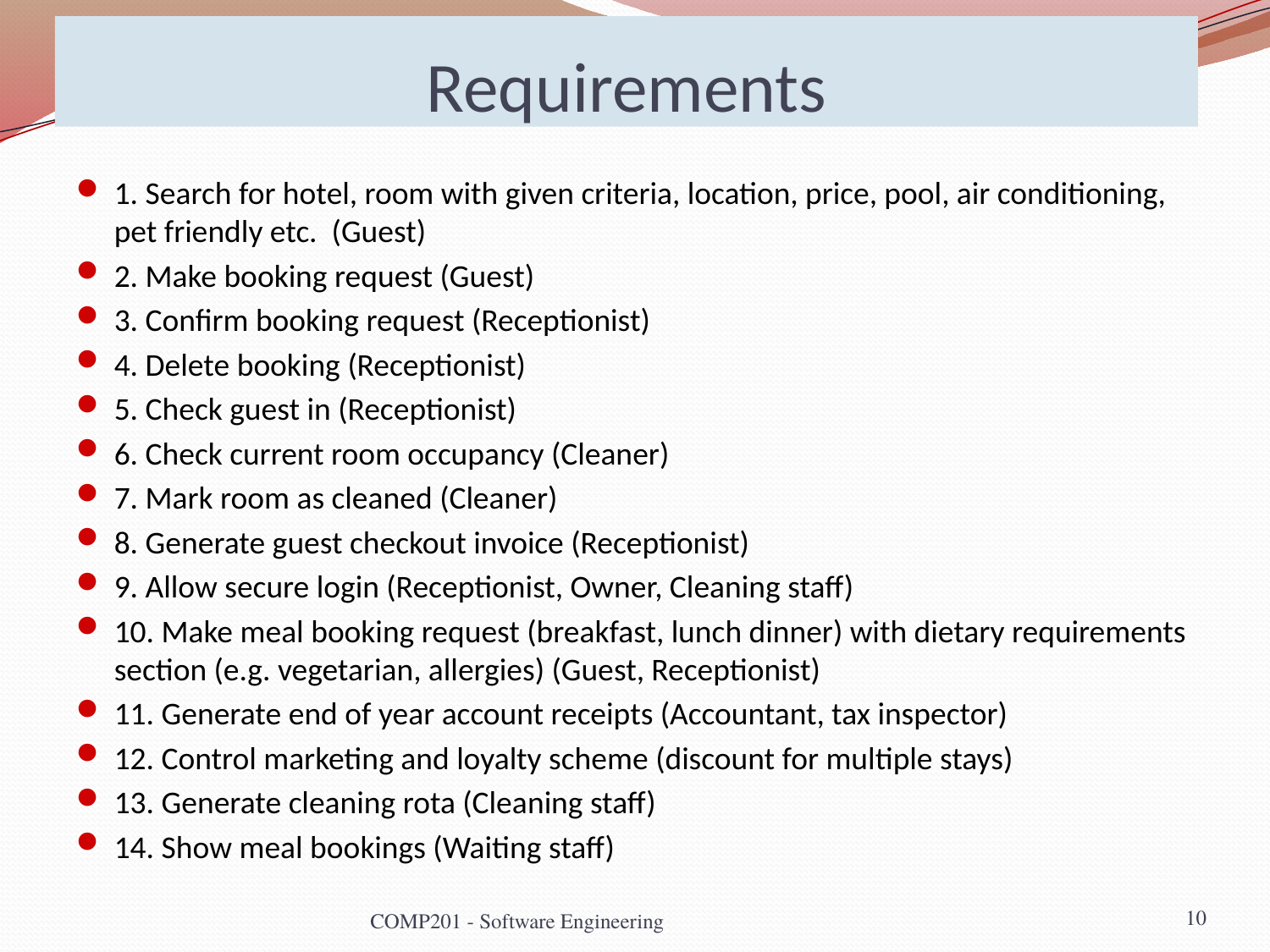

# Requirements
1. Search for hotel, room with given criteria, location, price, pool, air conditioning, pet friendly etc.  (Guest)
2. Make booking request (Guest)
3. Confirm booking request (Receptionist)
4. Delete booking (Receptionist)
5. Check guest in (Receptionist)
6. Check current room occupancy (Cleaner)
7. Mark room as cleaned (Cleaner)
8. Generate guest checkout invoice (Receptionist)
9. Allow secure login (Receptionist, Owner, Cleaning staff)
10. Make meal booking request (breakfast, lunch dinner) with dietary requirements section (e.g. vegetarian, allergies) (Guest, Receptionist)
11. Generate end of year account receipts (Accountant, tax inspector)
12. Control marketing and loyalty scheme (discount for multiple stays)
13. Generate cleaning rota (Cleaning staff)
14. Show meal bookings (Waiting staff)
COMP201 - Software Engineering
10